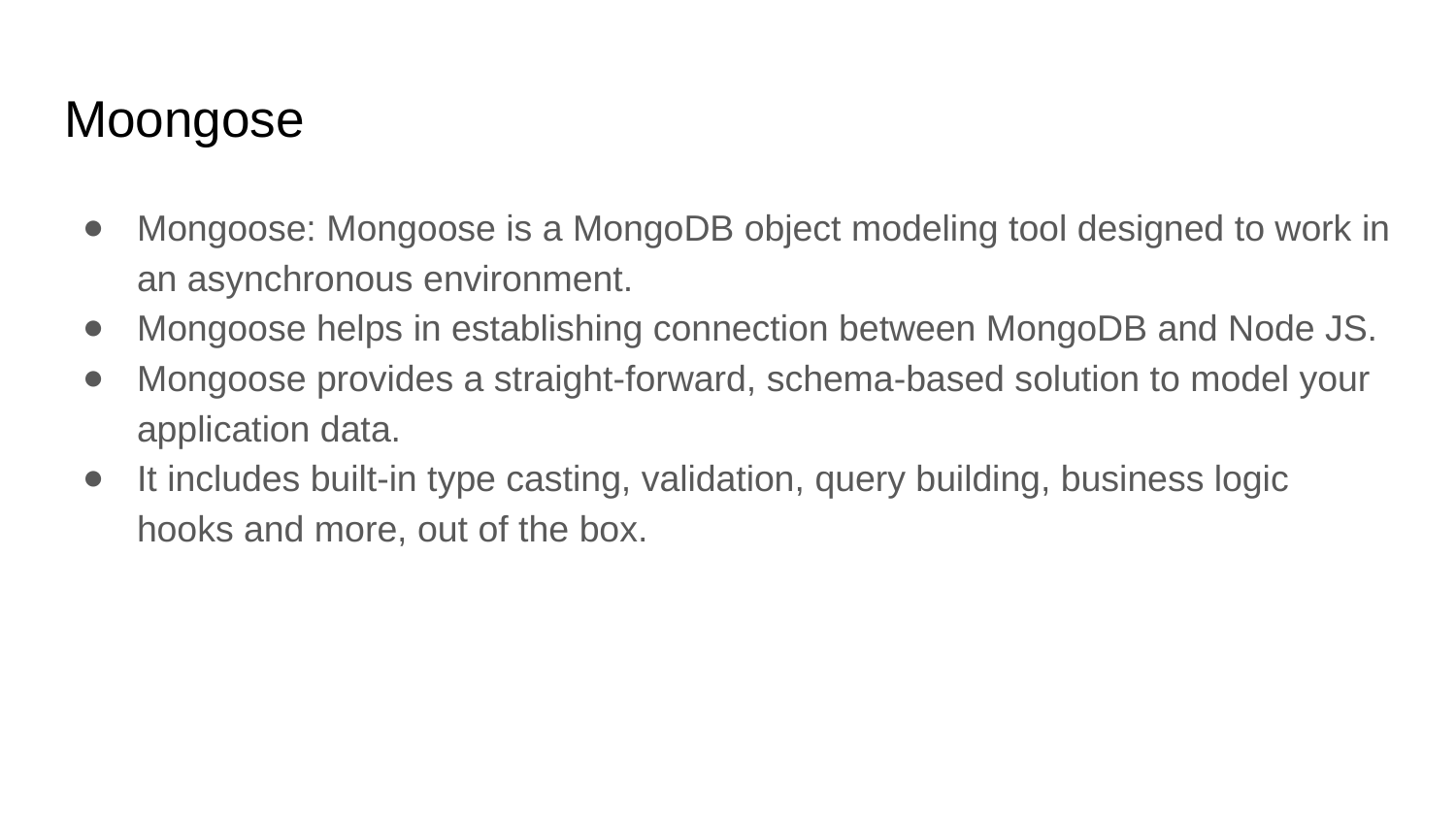

# Moongose
Mongoose: Mongoose is a MongoDB object modeling tool designed to work in an asynchronous environment.
Mongoose helps in establishing connection between MongoDB and Node JS.
Mongoose provides a straight-forward, schema-based solution to model your application data.
It includes built-in type casting, validation, query building, business logic hooks and more, out of the box.